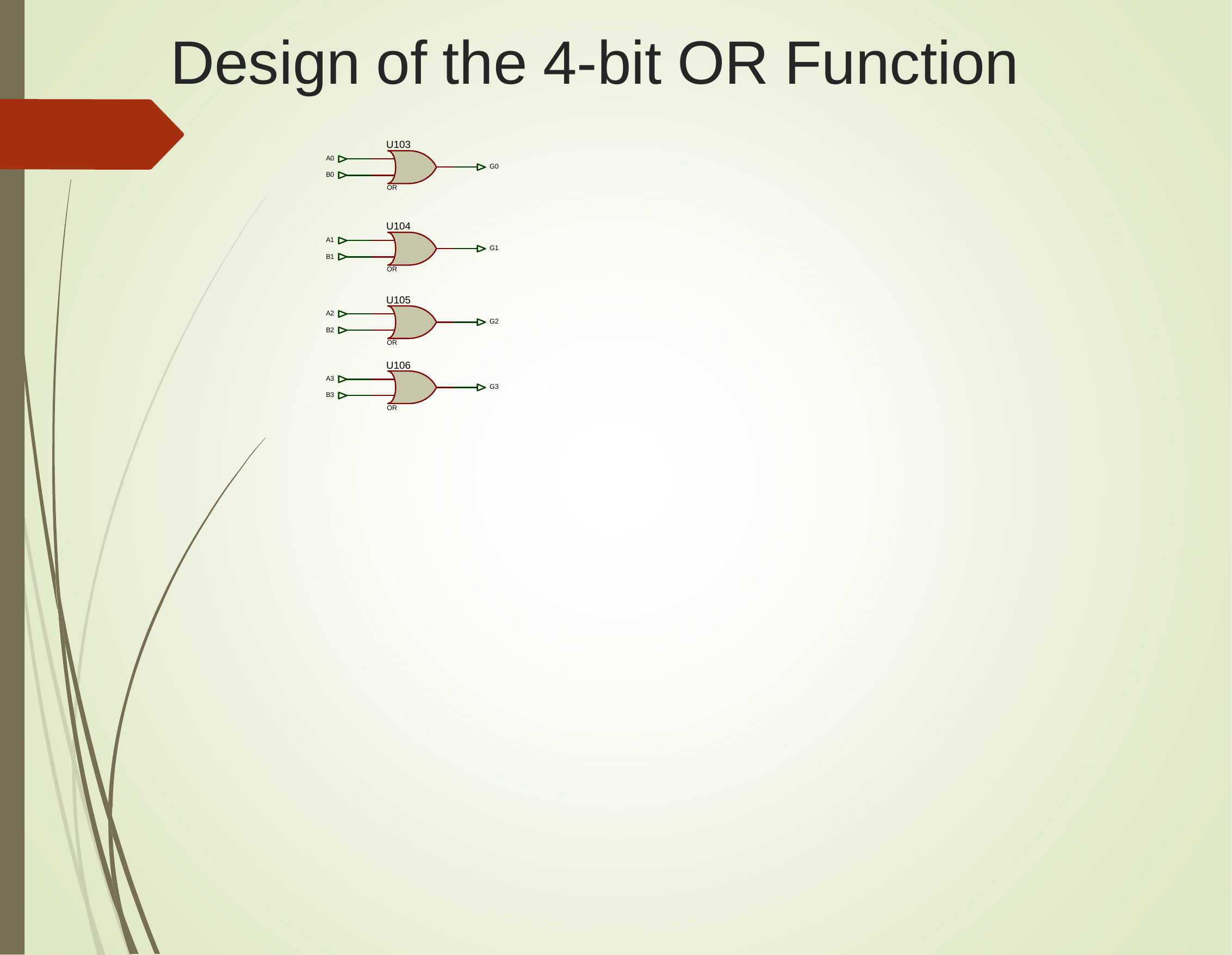

# Design of the 4-bit OR Function
U103

A0

G0

B0

OR
U104

A1

G1

B1

OR
U105

A2

G2

B2

OR
U106

A3

G3

B3

OR